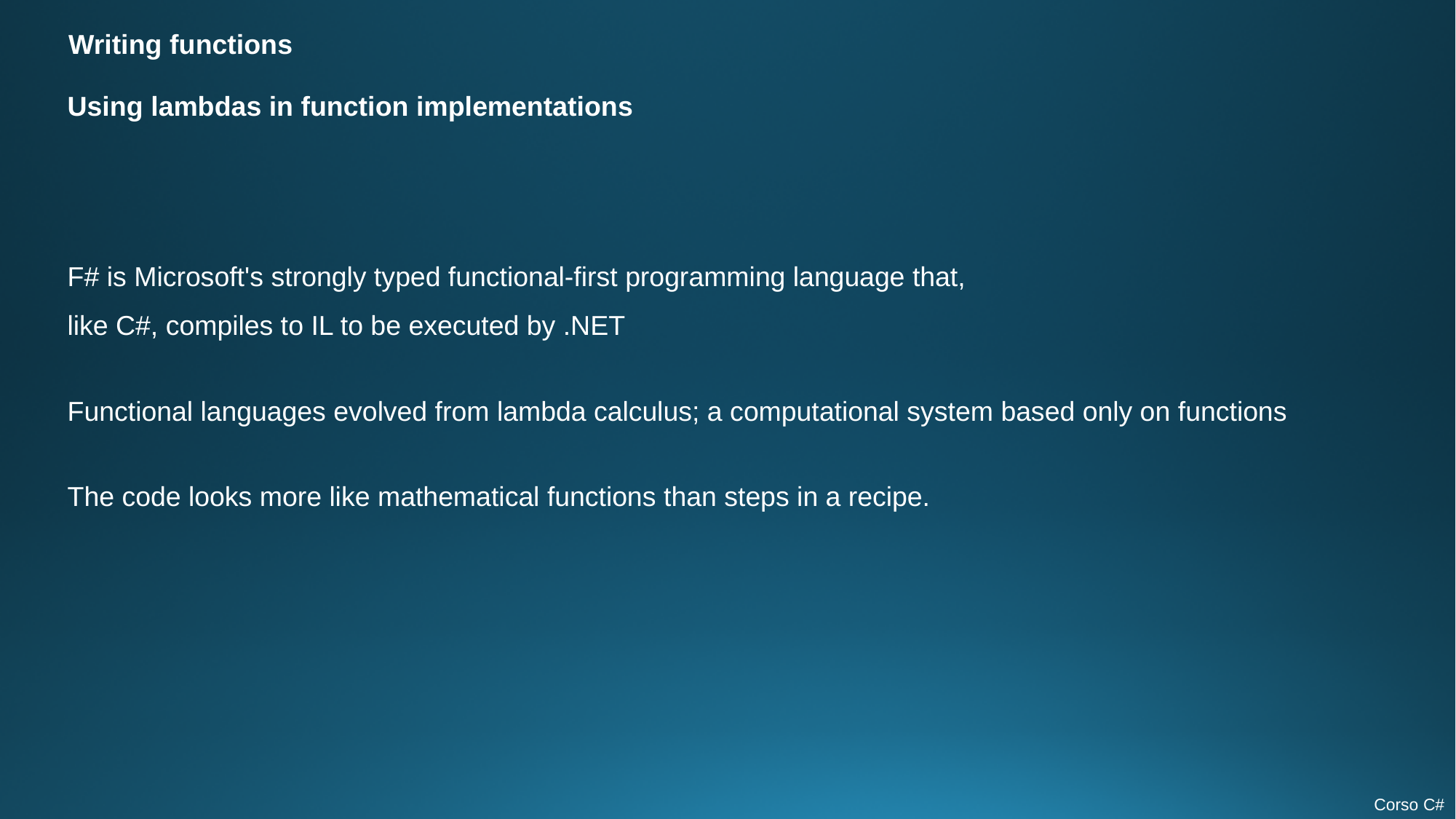

Writing functions
Using lambdas in function implementations
F# is Microsoft's strongly typed functional-first programming language that,
like C#, compiles to IL to be executed by .NET
Functional languages evolved from lambda calculus; a computational system based only on functions
The code looks more like mathematical functions than steps in a recipe.
Corso C#